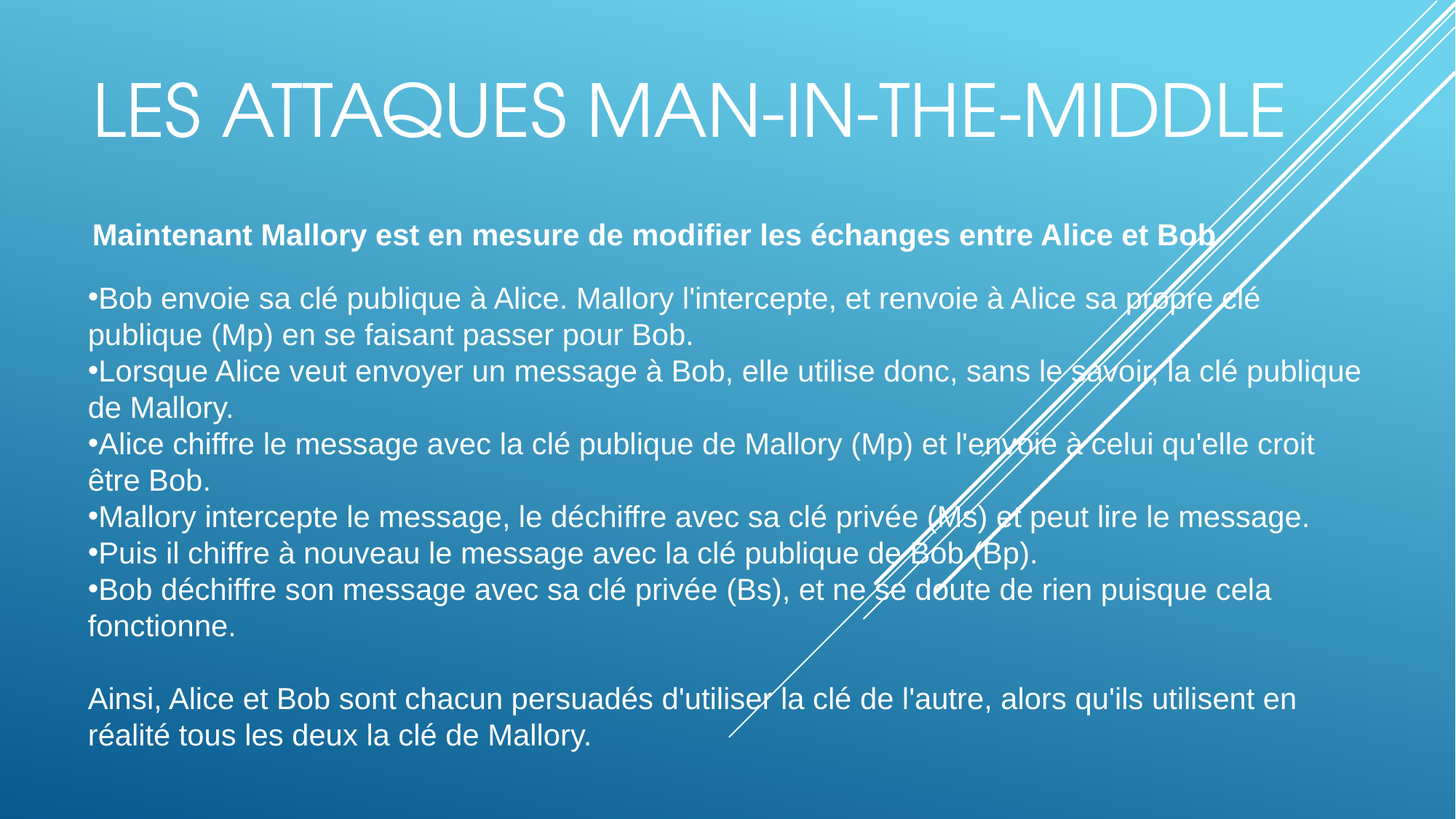

# Les attaques man-in-the-middle
Maintenant Mallory est en mesure de modifier les échanges entre Alice et Bob
Bob envoie sa clé publique à Alice. Mallory l'intercepte, et renvoie à Alice sa propre clé publique (Mp) en se faisant passer pour Bob.
Lorsque Alice veut envoyer un message à Bob, elle utilise donc, sans le savoir, la clé publique de Mallory.
Alice chiffre le message avec la clé publique de Mallory (Mp) et l'envoie à celui qu'elle croit être Bob.
Mallory intercepte le message, le déchiffre avec sa clé privée (Ms) et peut lire le message.
Puis il chiffre à nouveau le message avec la clé publique de Bob (Bp).
Bob déchiffre son message avec sa clé privée (Bs), et ne se doute de rien puisque cela fonctionne.

Ainsi, Alice et Bob sont chacun persuadés d'utiliser la clé de l'autre, alors qu'ils utilisent en réalité tous les deux la clé de Mallory.